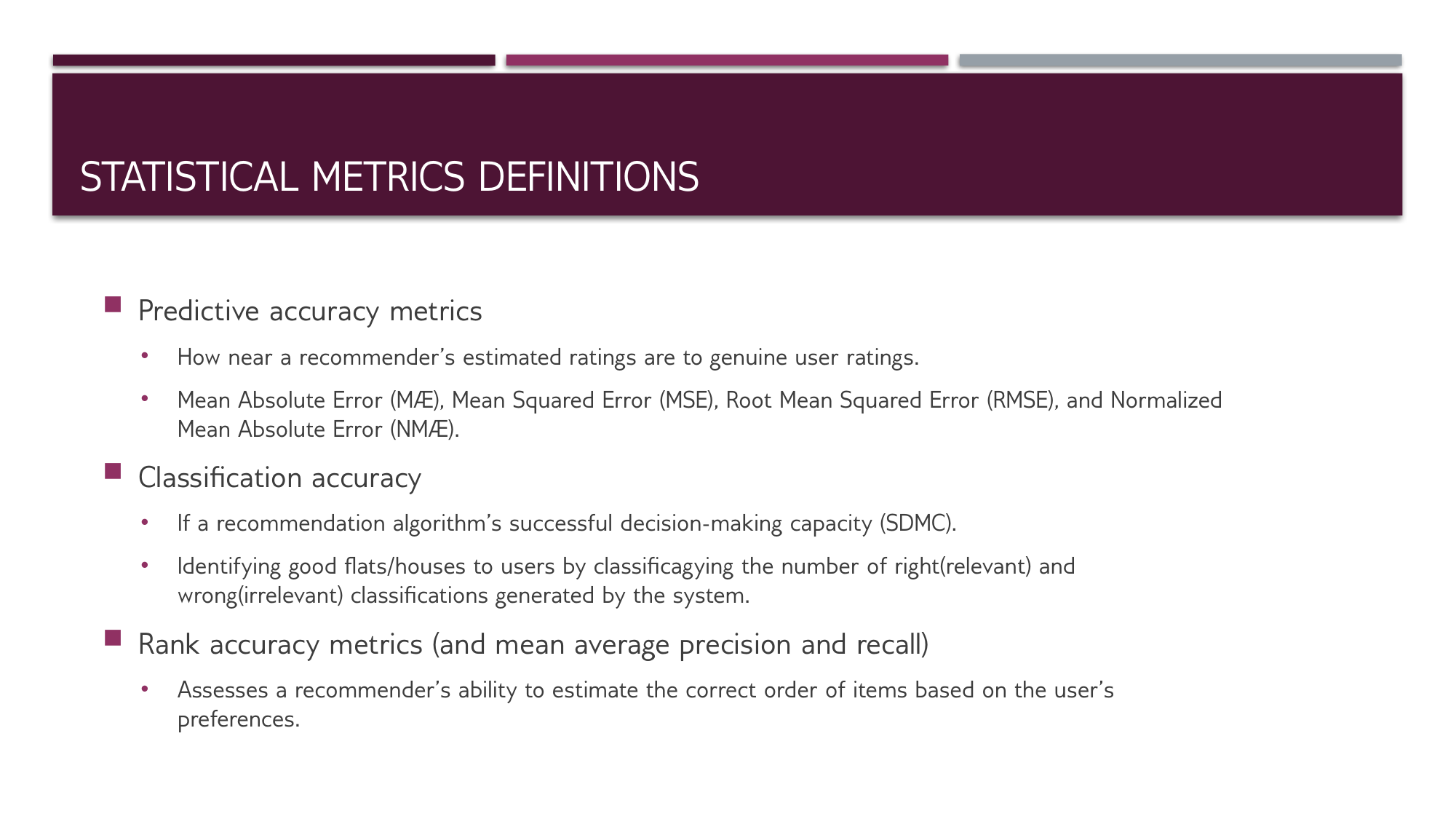

# Statistical Metrics definitions
Predictive accuracy metrics
How near a recommender’s estimated ratings are to genuine user ratings.
Mean Absolute Error (MAE), Mean Squared Error (MSE), Root Mean Squared Error (RMSE), and Normalized Mean Absolute Error (NMAE).
Classification accuracy
If a recommendation algorithm’s successful decision-making capacity (SDMC).
Identifying good flats/houses to users by classificagying the number of right(relevant) and wrong(irrelevant) classifications generated by the system.
Rank accuracy metrics (and mean average precision and recall)
Assesses a recommender’s ability to estimate the correct order of items based on the user’s preferences.